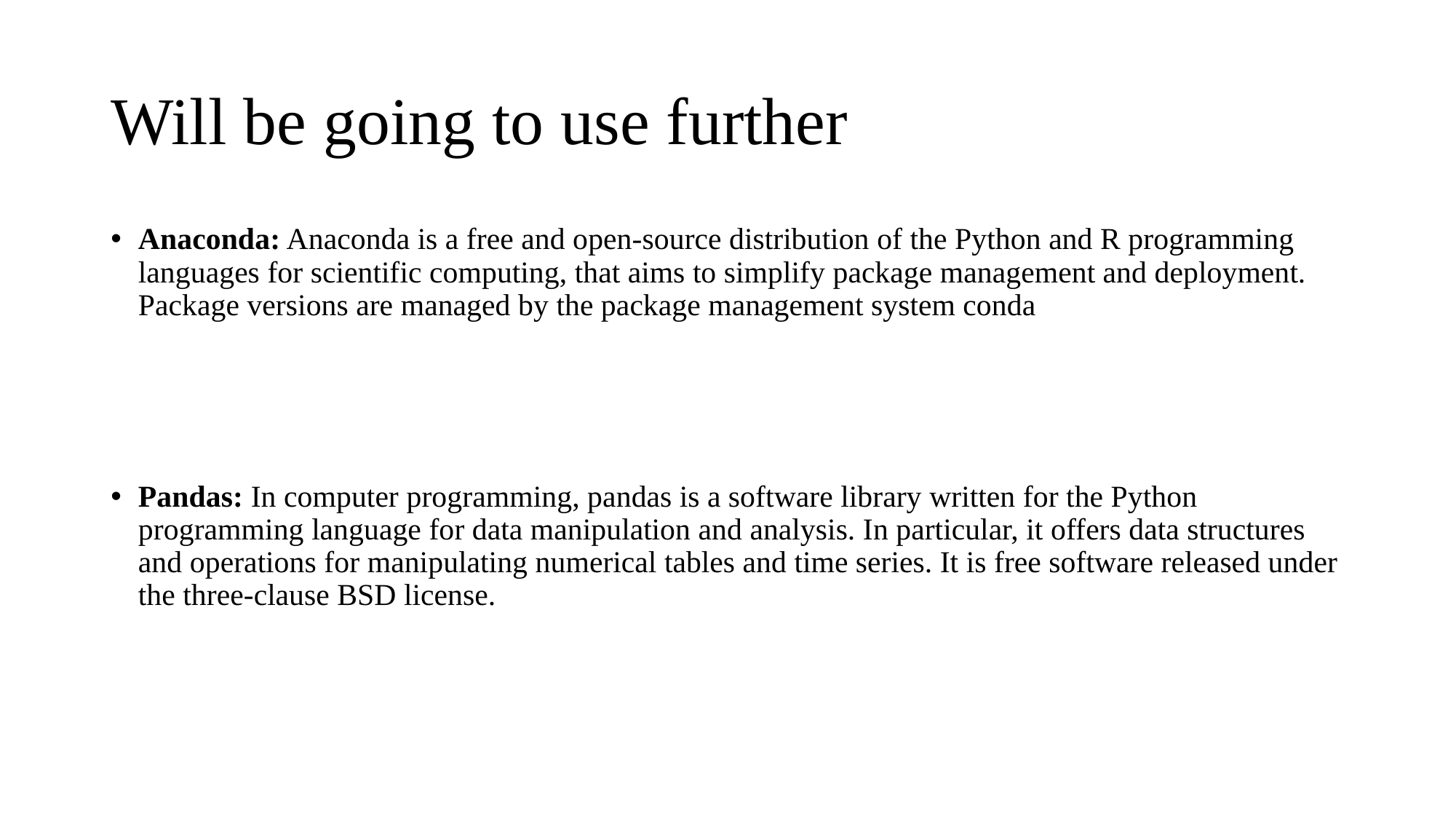

# Will be going to use further
Anaconda: Anaconda is a free and open-source distribution of the Python and R programming languages for scientific computing, that aims to simplify package management and deployment. Package versions are managed by the package management system conda

Pandas: In computer programming, pandas is a software library written for the Python programming language for data manipulation and analysis. In particular, it offers data structures and operations for manipulating numerical tables and time series. It is free software released under the three-clause BSD license.